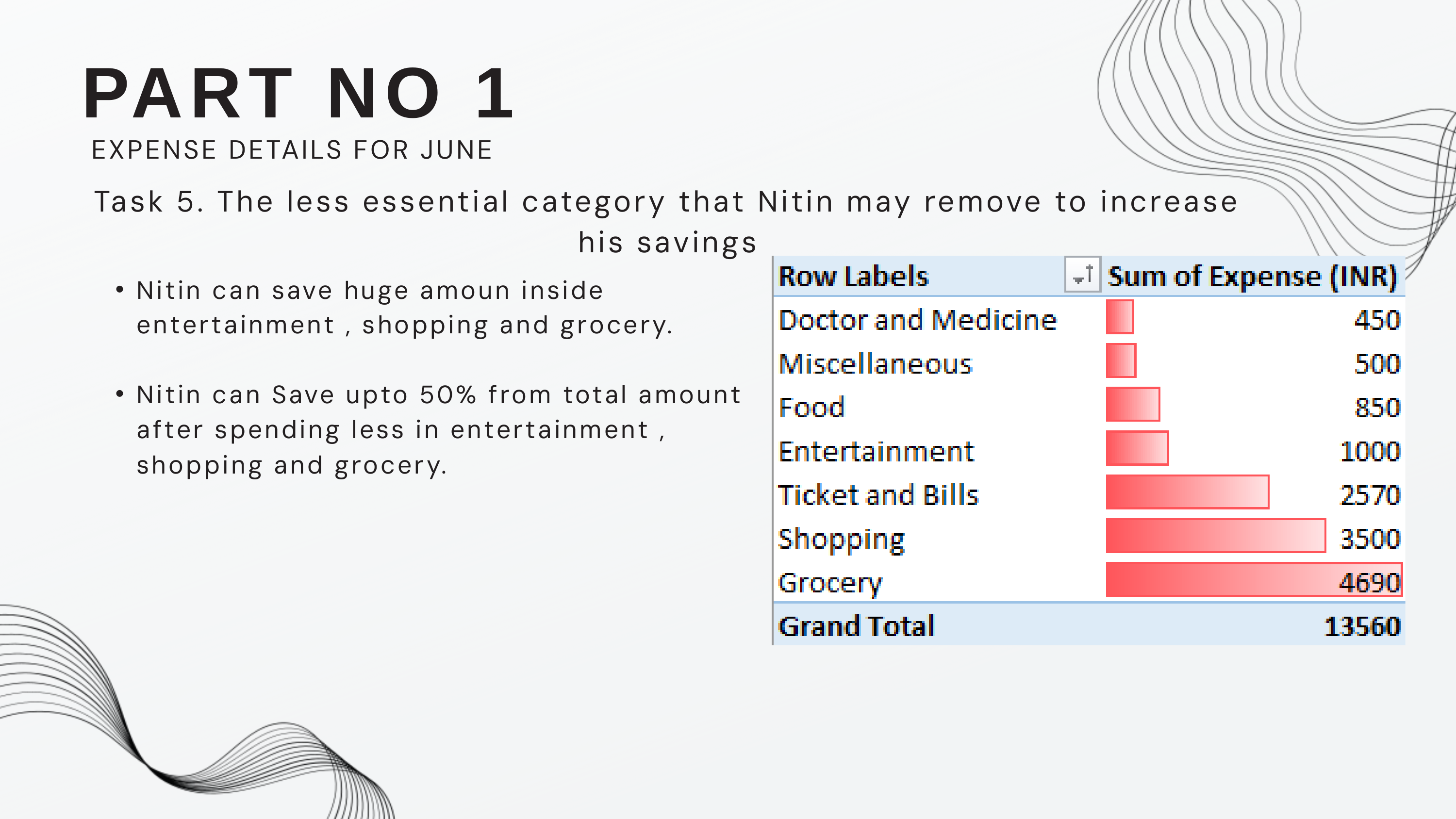

PART NO 1
 EXPENSE DETAILS FOR JUNE
Task 5. The less essential category that Nitin may remove to increase his savings

Nitin can save huge amoun inside entertainment , shopping and grocery.

Nitin can Save upto 50% from total amount after spending less in entertainment , shopping and grocery.